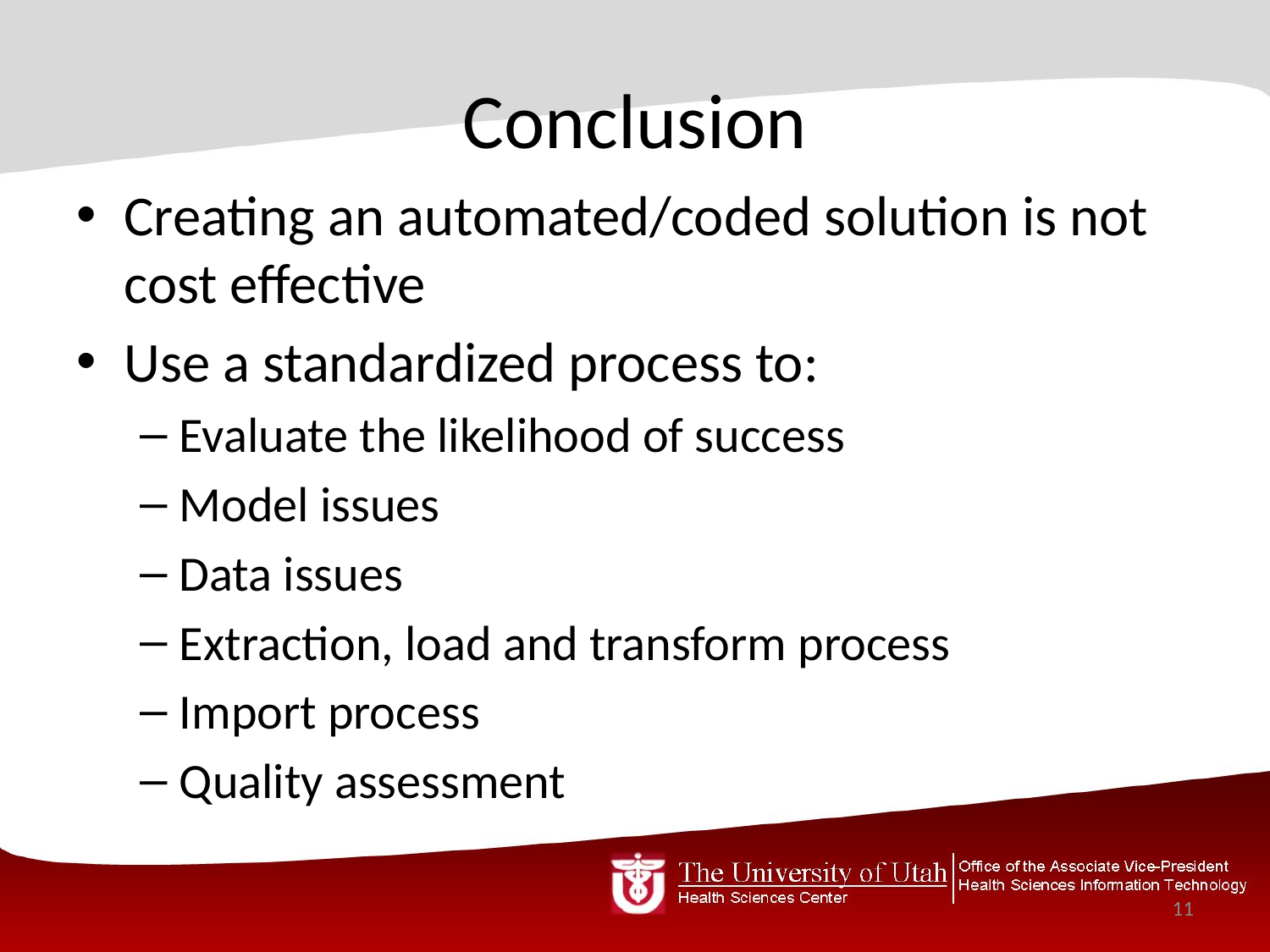

# Conclusion
Creating an automated/coded solution is not cost effective
Use a standardized process to:
Evaluate the likelihood of success
Model issues
Data issues
Extraction, load and transform process
Import process
Quality assessment
11